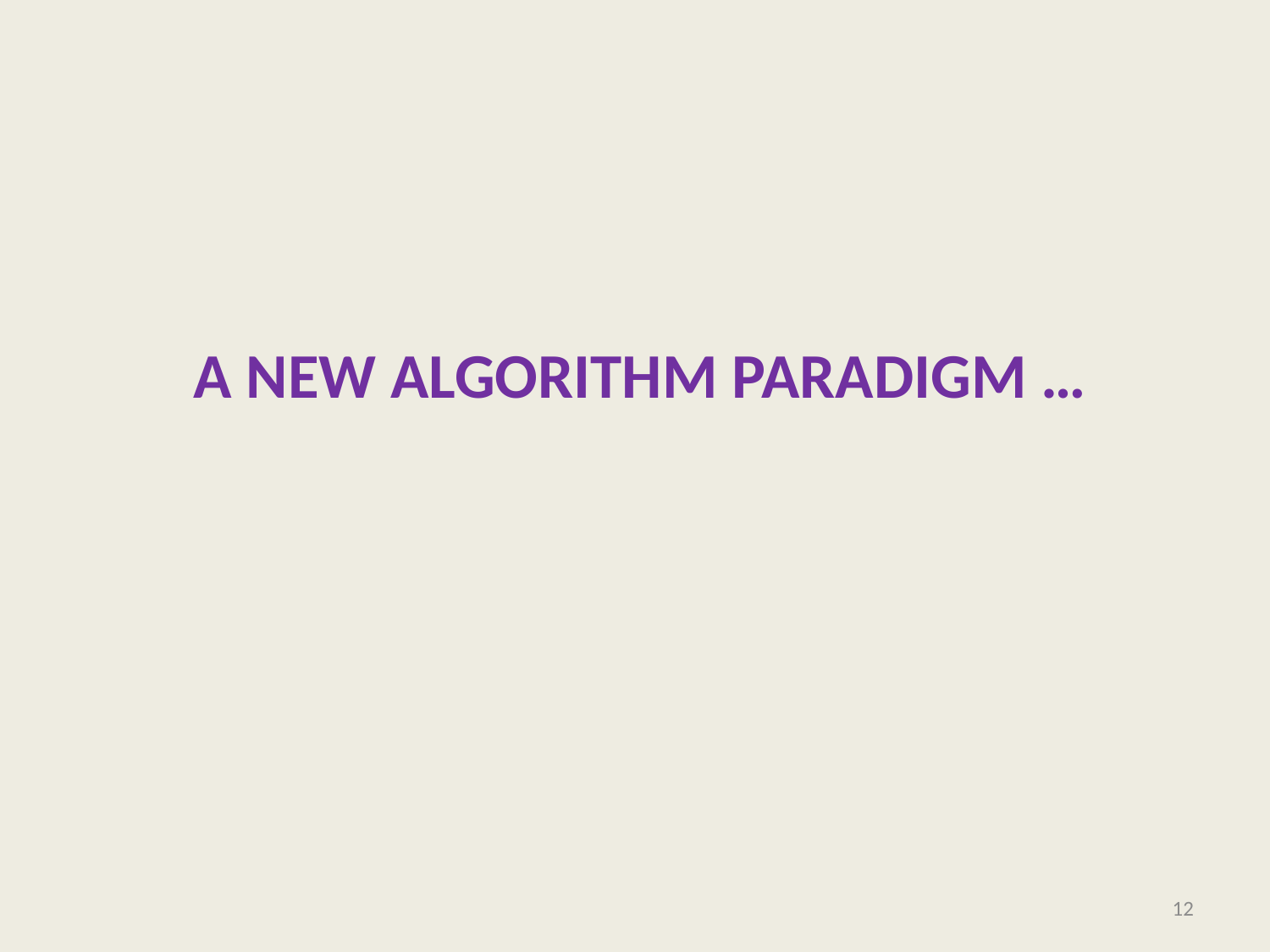

# a new Algorithm Paradigm …

12